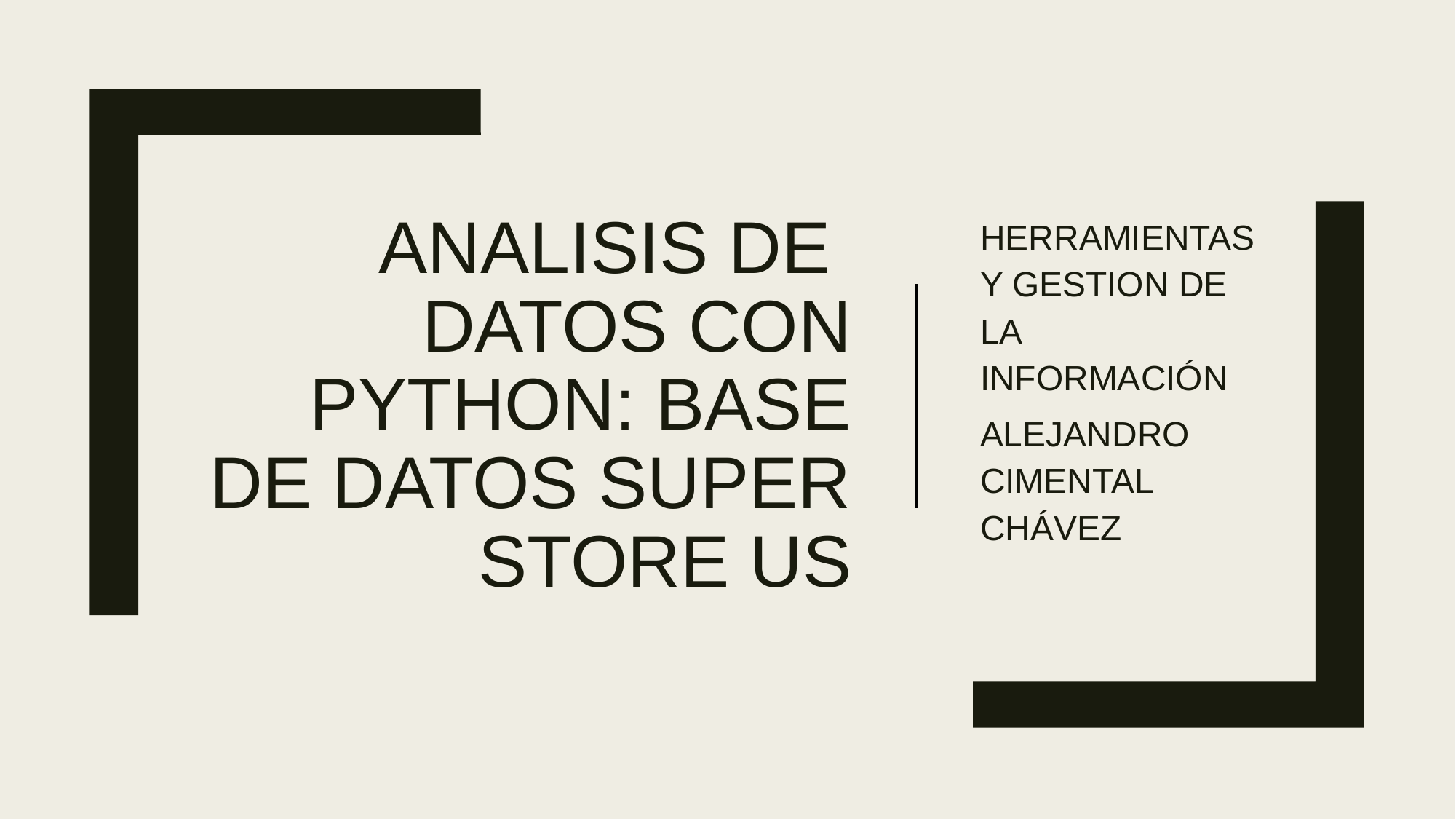

HERRAMIENTAS Y GESTION DE LA INFORMACIÓN
ALEJANDRO CIMENTAL CHÁVEZ

# ANALISIS DE  DATOS CON PYTHON: BASE DE DATOS sUPER sTORE Us